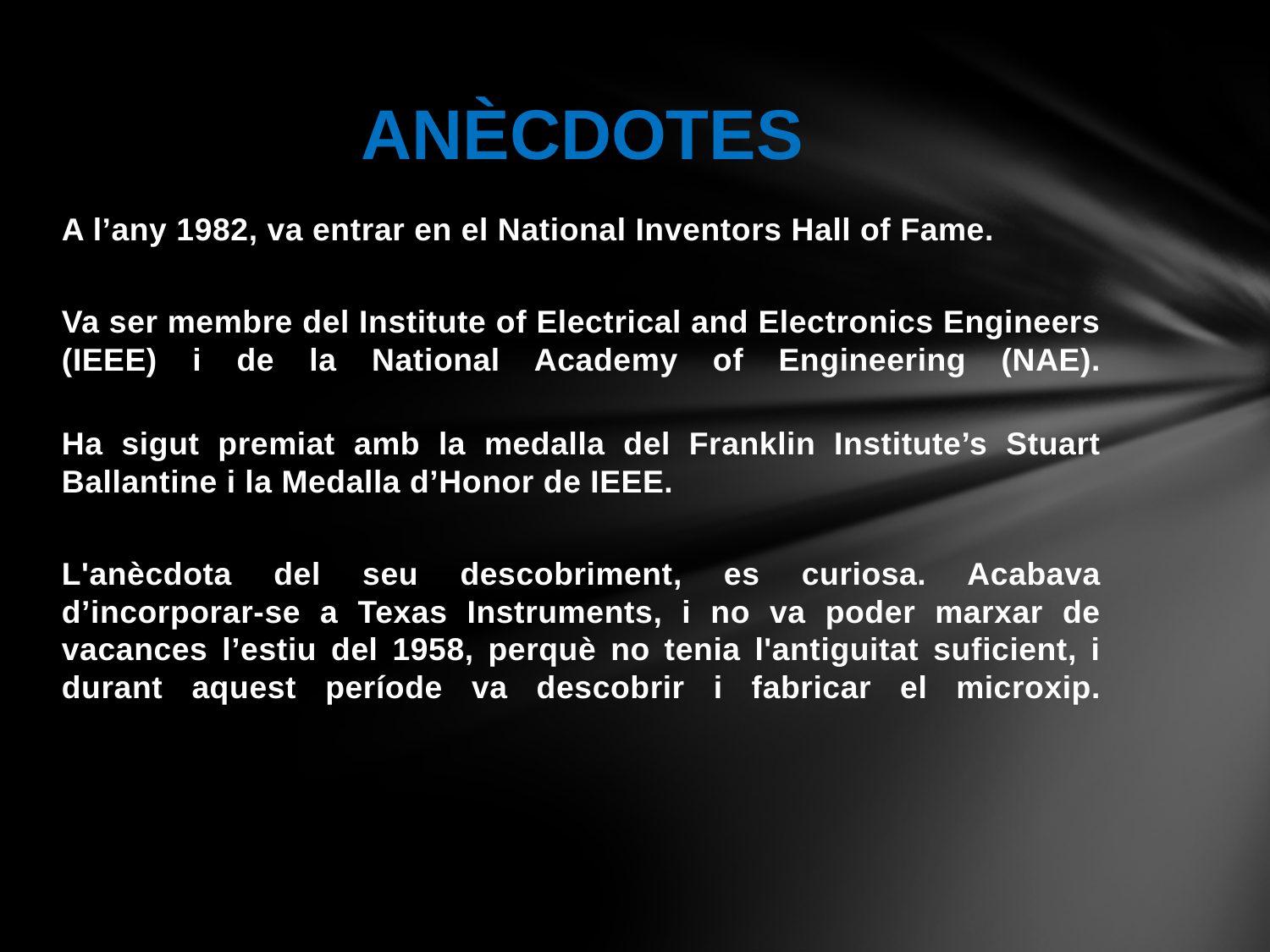

# ANÈCDOTES
A l’any 1982, va entrar en el National Inventors Hall of Fame.

Va ser membre del Institute of Electrical and Electronics Engineers (IEEE) i de la National Academy of Engineering (NAE).
Ha sigut premiat amb la medalla del Franklin Institute’s Stuart Ballantine i la Medalla d’Honor de IEEE.

L'anècdota del seu descobriment, es curiosa. Acabava d’incorporar-se a Texas Instruments, i no va poder marxar de vacances l’estiu del 1958, perquè no tenia l'antiguitat suficient, i durant aquest període va descobrir i fabricar el microxip.